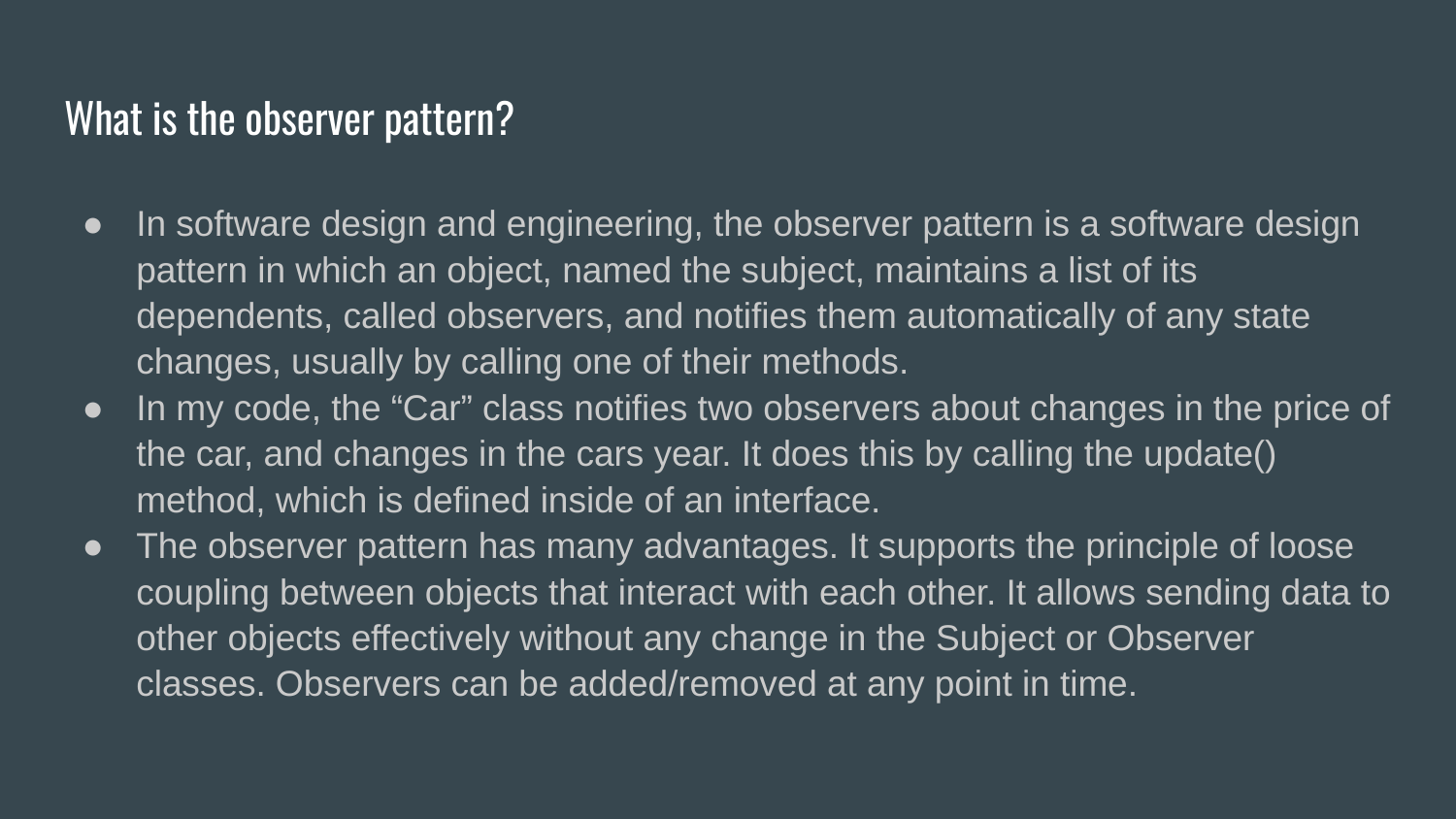

# What is the observer pattern?
In software design and engineering, the observer pattern is a software design pattern in which an object, named the subject, maintains a list of its dependents, called observers, and notifies them automatically of any state changes, usually by calling one of their methods.
In my code, the “Car” class notifies two observers about changes in the price of the car, and changes in the cars year. It does this by calling the update() method, which is defined inside of an interface.
The observer pattern has many advantages. It supports the principle of loose coupling between objects that interact with each other. It allows sending data to other objects effectively without any change in the Subject or Observer classes. Observers can be added/removed at any point in time.